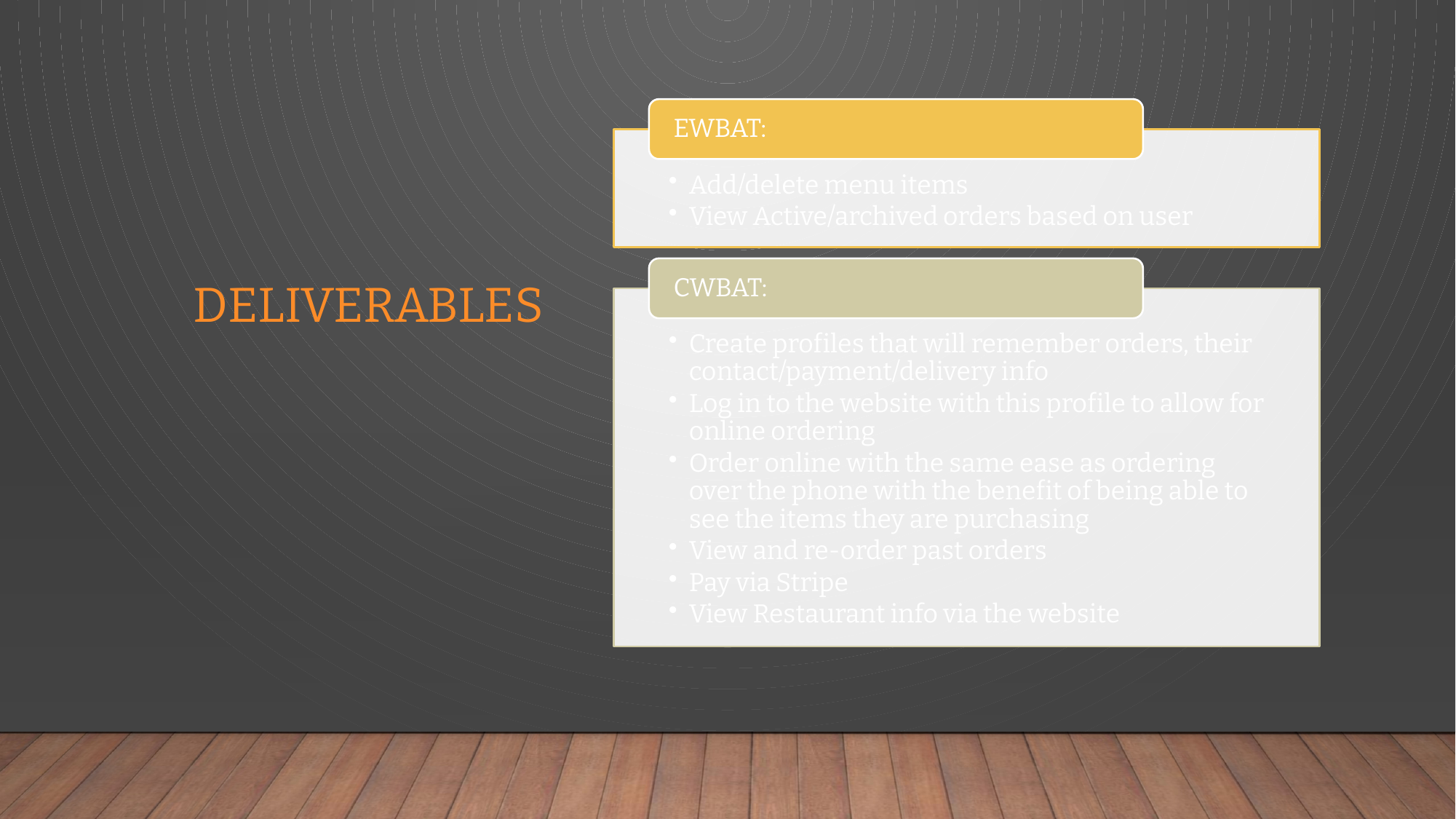

Add/delete menu items
View Active/archived orders based on user
EWBAT:
Create profiles that will remember orders, their contact/payment/delivery info
Log in to the website with this profile to allow for online ordering
Order online with the same ease as ordering over the phone with the benefit of being able to see the items they are purchasing
View and re-order past orders
Pay via Stripe
View Restaurant info via the website
CWBAT:
# Deliverables